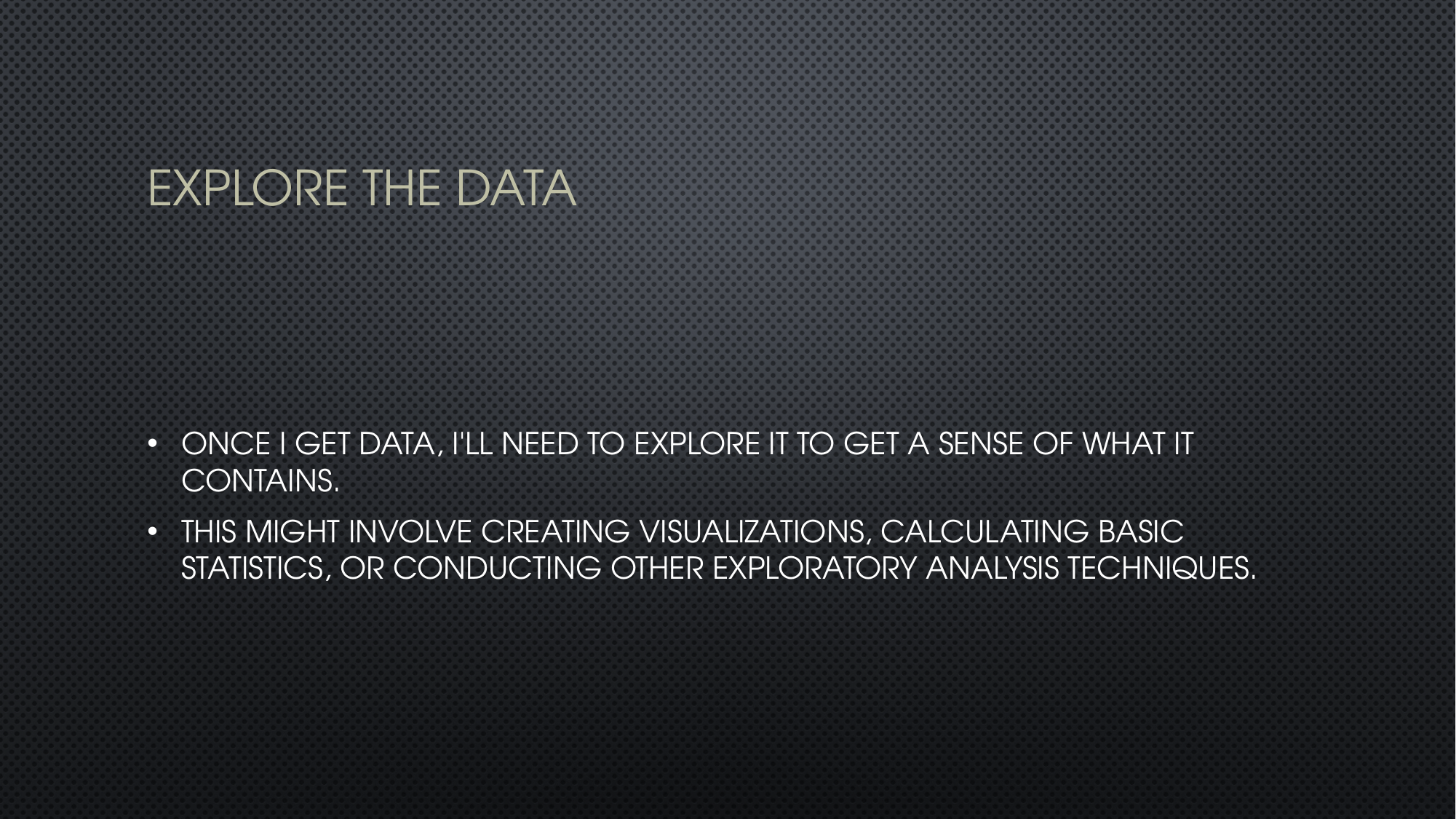

# Explore the data
Once I get data, i'll need to explore it to get a sense of what it contains.
This might involve creating visualizations, calculating basic statistics, or conducting other exploratory analysis techniques.